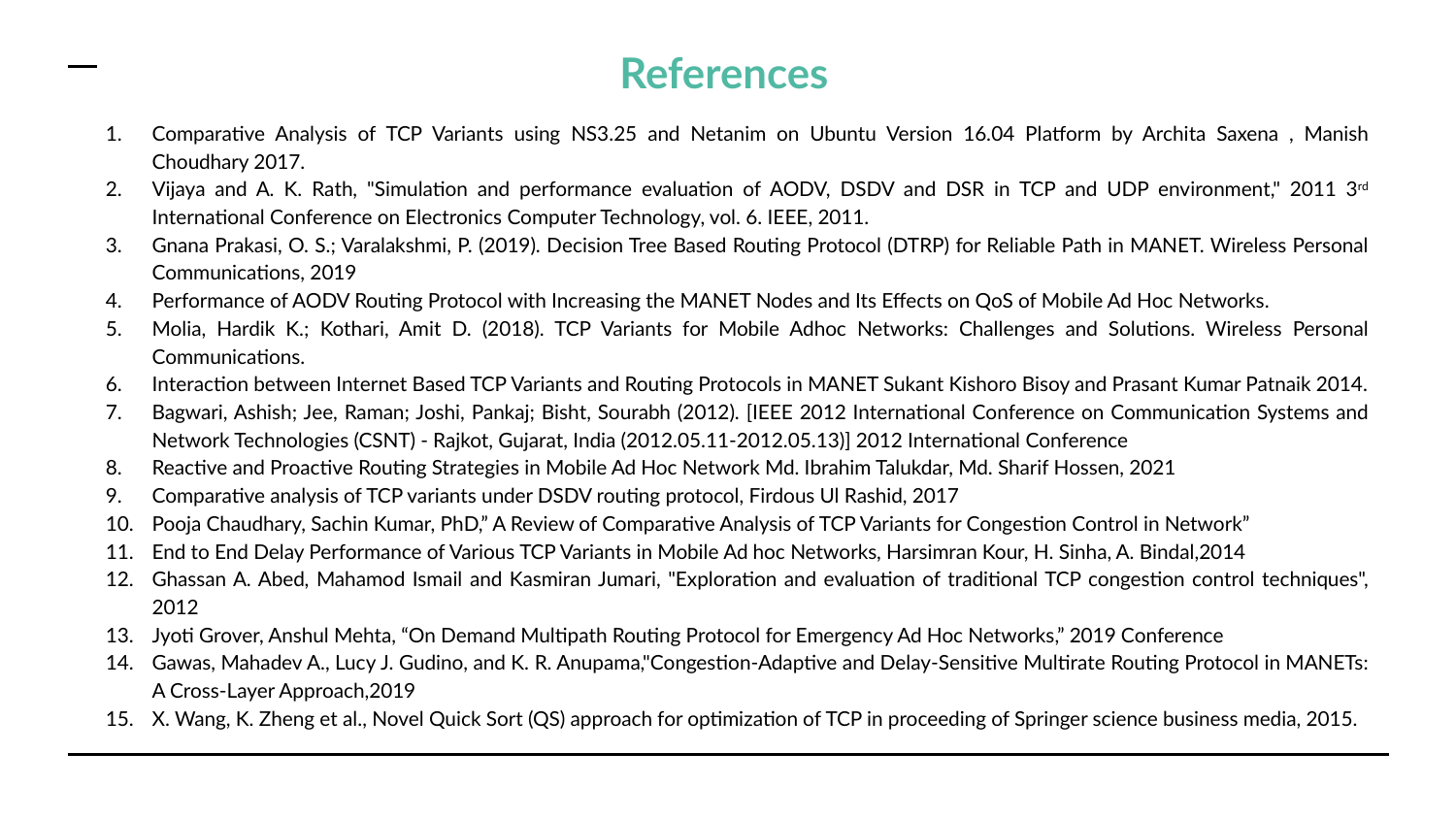

References
Comparative Analysis of TCP Variants using NS3.25 and Netanim on Ubuntu Version 16.04 Platform by Archita Saxena , Manish Choudhary 2017.
Vijaya and A. K. Rath, "Simulation and performance evaluation of AODV, DSDV and DSR in TCP and UDP environment," 2011 3rd International Conference on Electronics Computer Technology, vol. 6. IEEE, 2011.
Gnana Prakasi, O. S.; Varalakshmi, P. (2019). Decision Tree Based Routing Protocol (DTRP) for Reliable Path in MANET. Wireless Personal Communications, 2019
Performance of AODV Routing Protocol with Increasing the MANET Nodes and Its Effects on QoS of Mobile Ad Hoc Networks.
Molia, Hardik K.; Kothari, Amit D. (2018). TCP Variants for Mobile Adhoc Networks: Challenges and Solutions. Wireless Personal Communications.
Interaction between Internet Based TCP Variants and Routing Protocols in MANET Sukant Kishoro Bisoy and Prasant Kumar Patnaik 2014.
Bagwari, Ashish; Jee, Raman; Joshi, Pankaj; Bisht, Sourabh (2012). [IEEE 2012 International Conference on Communication Systems and Network Technologies (CSNT) - Rajkot, Gujarat, India (2012.05.11-2012.05.13)] 2012 International Conference
Reactive and Proactive Routing Strategies in Mobile Ad Hoc Network Md. Ibrahim Talukdar, Md. Sharif Hossen, 2021
Comparative analysis of TCP variants under DSDV routing protocol, Firdous Ul Rashid, 2017
Pooja Chaudhary, Sachin Kumar, PhD,” A Review of Comparative Analysis of TCP Variants for Congestion Control in Network”
End to End Delay Performance of Various TCP Variants in Mobile Ad hoc Networks, Harsimran Kour, H. Sinha, A. Bindal,2014
Ghassan A. Abed, Mahamod Ismail and Kasmiran Jumari, "Exploration and evaluation of traditional TCP congestion control techniques", 2012
Jyoti Grover, Anshul Mehta, “On Demand Multipath Routing Protocol for Emergency Ad Hoc Networks,” 2019 Conference
Gawas, Mahadev A., Lucy J. Gudino, and K. R. Anupama,"Congestion-Adaptive and Delay-Sensitive Multirate Routing Protocol in MANETs: A Cross-Layer Approach,2019
X. Wang, K. Zheng et al., Novel Quick Sort (QS) approach for optimization of TCP in proceeding of Springer science business media, 2015.